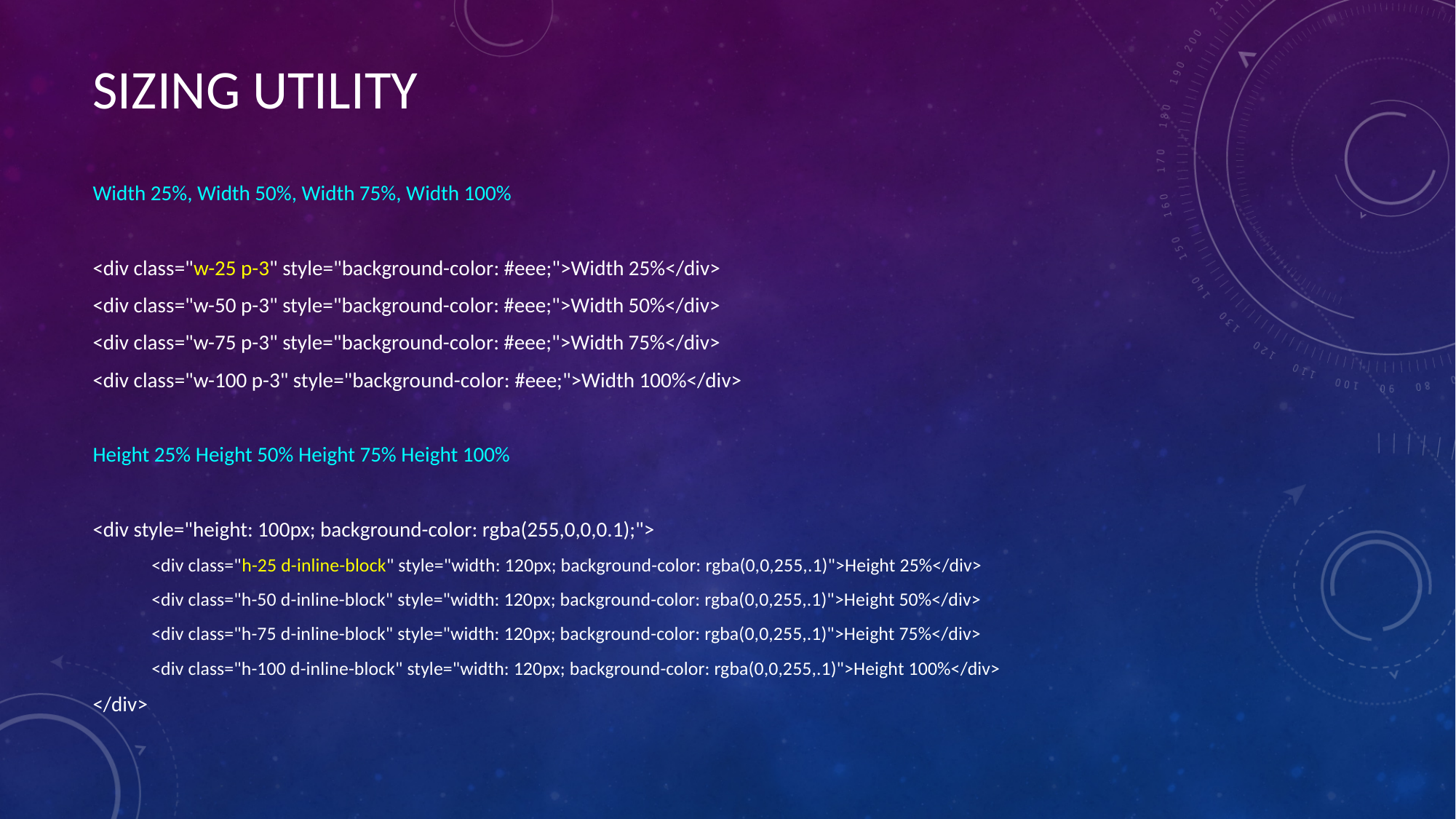

# SIZING UTILITY
Width 25%, Width 50%, Width 75%, Width 100%

<div class="w-25 p-3" style="background-color: #eee;">Width 25%</div>
<div class="w-50 p-3" style="background-color: #eee;">Width 50%</div>
<div class="w-75 p-3" style="background-color: #eee;">Width 75%</div>
<div class="w-100 p-3" style="background-color: #eee;">Width 100%</div>

Height 25% Height 50% Height 75% Height 100%

<div style="height: 100px; background-color: rgba(255,0,0,0.1);">
  <div class="h-25 d-inline-block" style="width: 120px; background-color: rgba(0,0,255,.1)">Height 25%</div>
  <div class="h-50 d-inline-block" style="width: 120px; background-color: rgba(0,0,255,.1)">Height 50%</div>
  <div class="h-75 d-inline-block" style="width: 120px; background-color: rgba(0,0,255,.1)">Height 75%</div>
  <div class="h-100 d-inline-block" style="width: 120px; background-color: rgba(0,0,255,.1)">Height 100%</div>
</div>